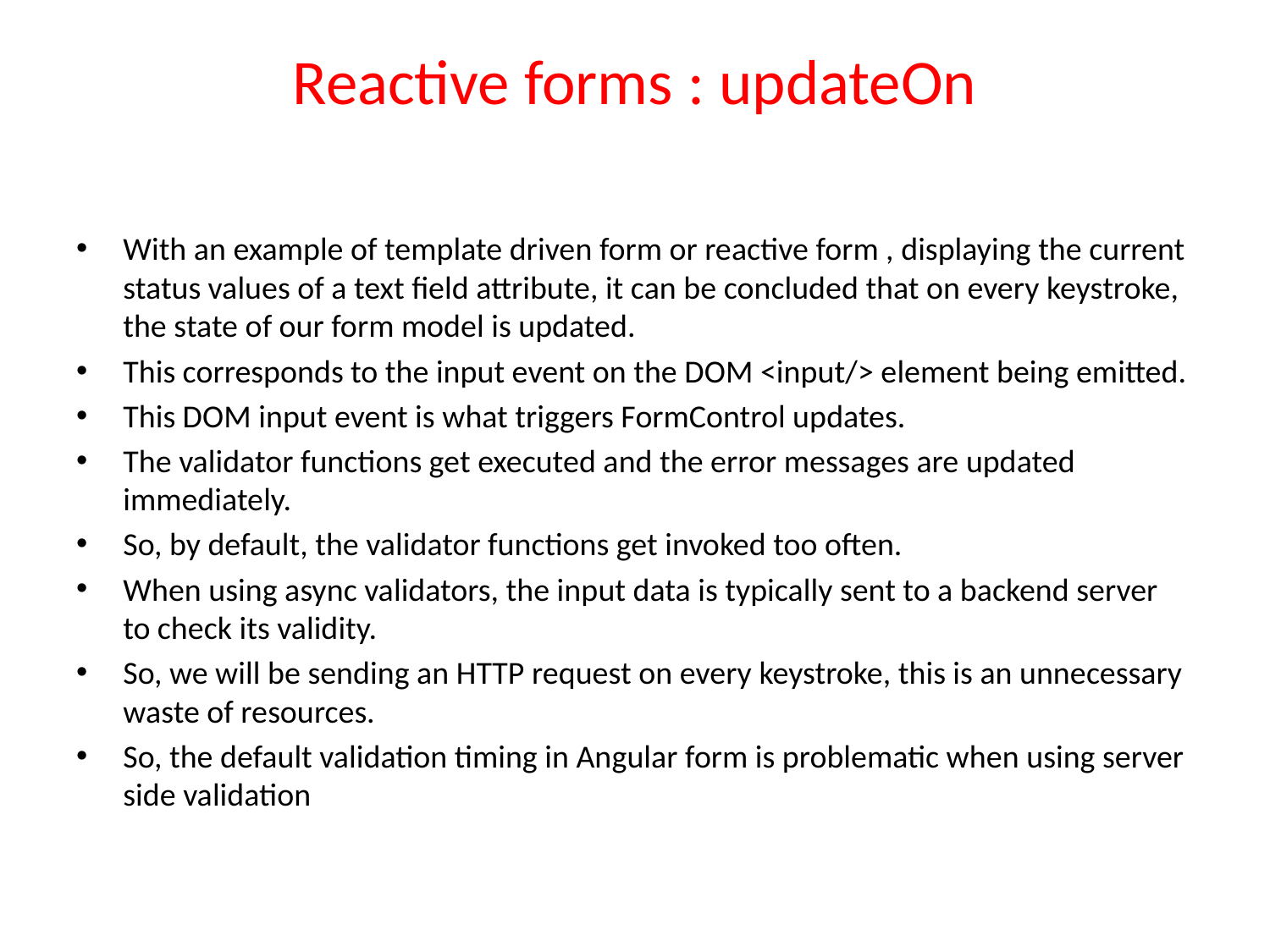

# Reactive forms : updateOn
With an example of template driven form or reactive form , displaying the current status values of a text field attribute, it can be concluded that on every keystroke, the state of our form model is updated.
This corresponds to the input event on the DOM <input/> element being emitted.
This DOM input event is what triggers FormControl updates.
The validator functions get executed and the error messages are updated immediately.
So, by default, the validator functions get invoked too often.
When using async validators, the input data is typically sent to a backend server to check its validity.
So, we will be sending an HTTP request on every keystroke, this is an unnecessary waste of resources.
So, the default validation timing in Angular form is problematic when using server side validation